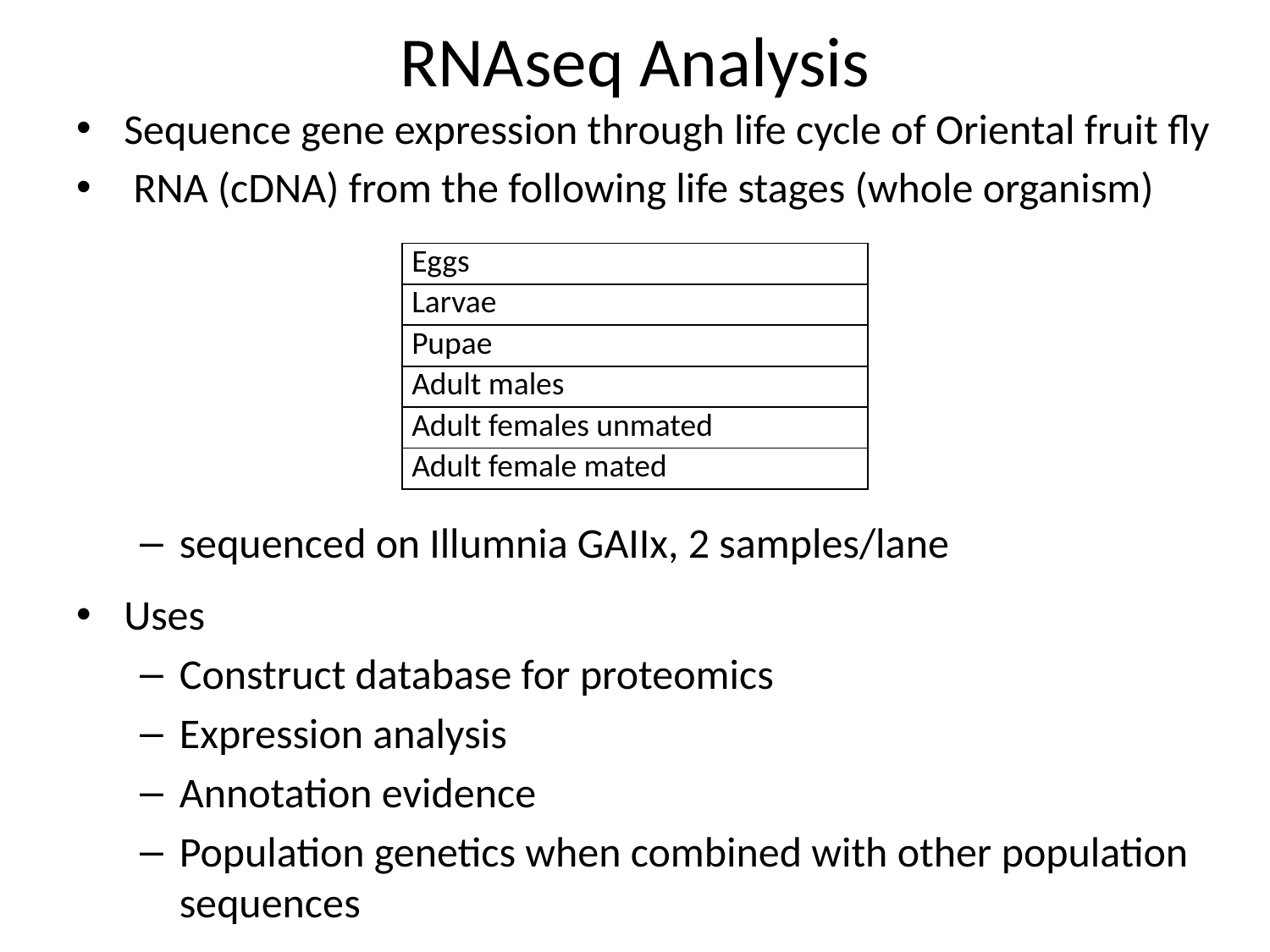

# RNAseq Analysis
Sequence gene expression through life cycle of Oriental fruit fly
 RNA (cDNA) from the following life stages (whole organism)

sequenced on Illumnia GAIIx, 2 samples/lane
Uses
Construct database for proteomics
Expression analysis
Annotation evidence
Population genetics when combined with other population sequences

| Eggs |
| --- |
| Larvae |
| Pupae |
| Adult males |
| Adult females unmated |
| Adult female mated |